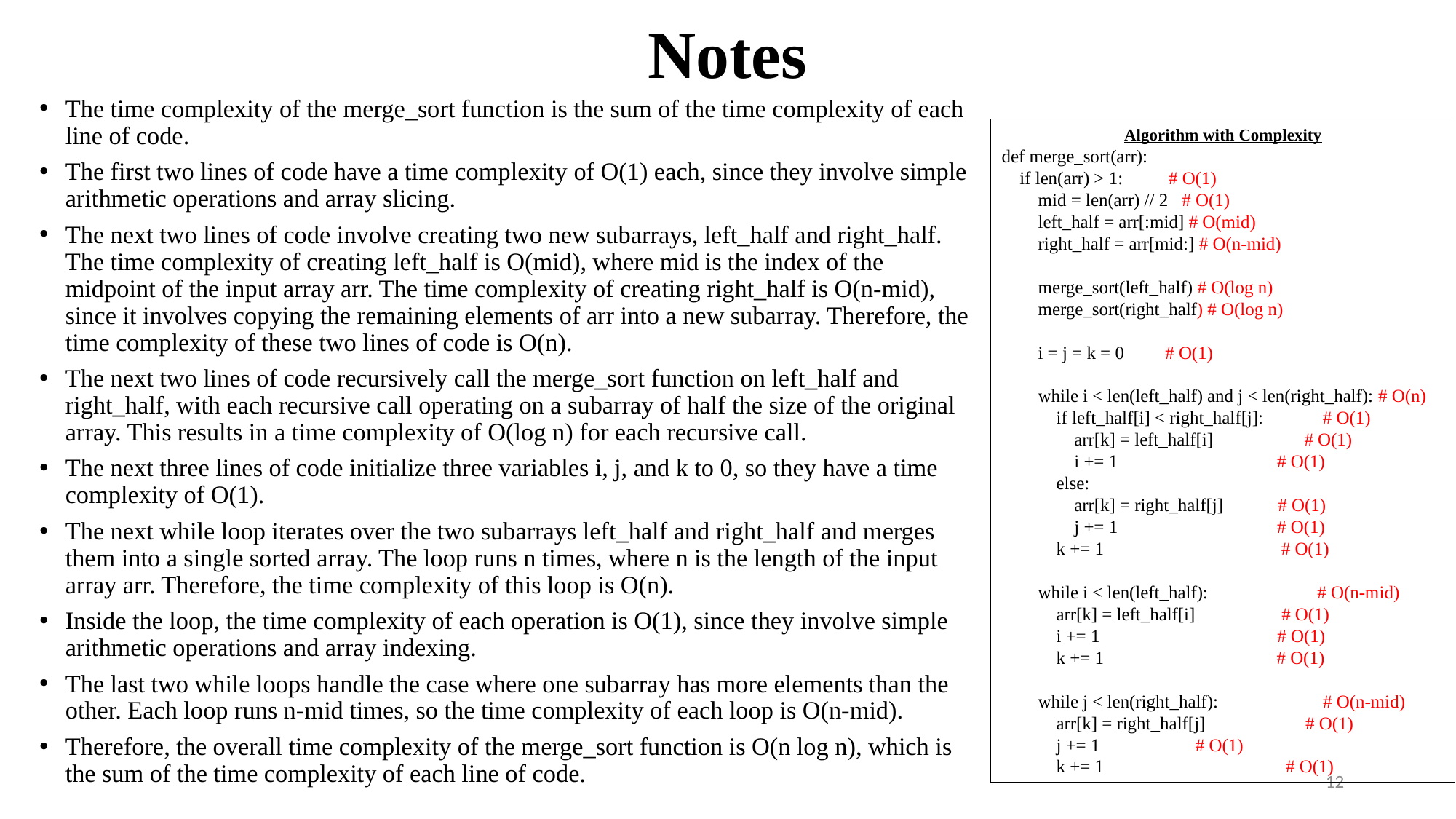

# Notes
The time complexity of the merge_sort function is the sum of the time complexity of each line of code.
The first two lines of code have a time complexity of O(1) each, since they involve simple arithmetic operations and array slicing.
The next two lines of code involve creating two new subarrays, left_half and right_half. The time complexity of creating left_half is O(mid), where mid is the index of the midpoint of the input array arr. The time complexity of creating right_half is O(n-mid), since it involves copying the remaining elements of arr into a new subarray. Therefore, the time complexity of these two lines of code is O(n).
The next two lines of code recursively call the merge_sort function on left_half and right_half, with each recursive call operating on a subarray of half the size of the original array. This results in a time complexity of O(log n) for each recursive call.
The next three lines of code initialize three variables i, j, and k to 0, so they have a time complexity of O(1).
The next while loop iterates over the two subarrays left_half and right_half and merges them into a single sorted array. The loop runs n times, where n is the length of the input array arr. Therefore, the time complexity of this loop is O(n).
Inside the loop, the time complexity of each operation is O(1), since they involve simple arithmetic operations and array indexing.
The last two while loops handle the case where one subarray has more elements than the other. Each loop runs n-mid times, so the time complexity of each loop is O(n-mid).
Therefore, the overall time complexity of the merge_sort function is O(n log n), which is the sum of the time complexity of each line of code.
Algorithm with Complexity
def merge_sort(arr):
    if len(arr) > 1:          # O(1)
        mid = len(arr) // 2   # O(1)
        left_half = arr[:mid] # O(mid)
        right_half = arr[mid:] # O(n-mid)

        merge_sort(left_half) # O(log n)
        merge_sort(right_half) # O(log n)

        i = j = k = 0         # O(1)

        while i < len(left_half) and j < len(right_half): # O(n)
            if left_half[i] < right_half[j]:             # O(1)
                arr[k] = left_half[i]                    # O(1)
                i += 1                                   # O(1)
            else:
                arr[k] = right_half[j]            # O(1)
                j += 1                                   # O(1)
            k += 1                                       # O(1)

        while i < len(left_half):                        # O(n-mid)
            arr[k] = left_half[i]                   # O(1)
            i += 1                                       # O(1)
            k += 1                                      # O(1)

        while j < len(right_half):                       # O(n-mid)
            arr[k] = right_half[j]                      # O(1)
            j += 1                     # O(1)
            k += 1                                        # O(1)
12